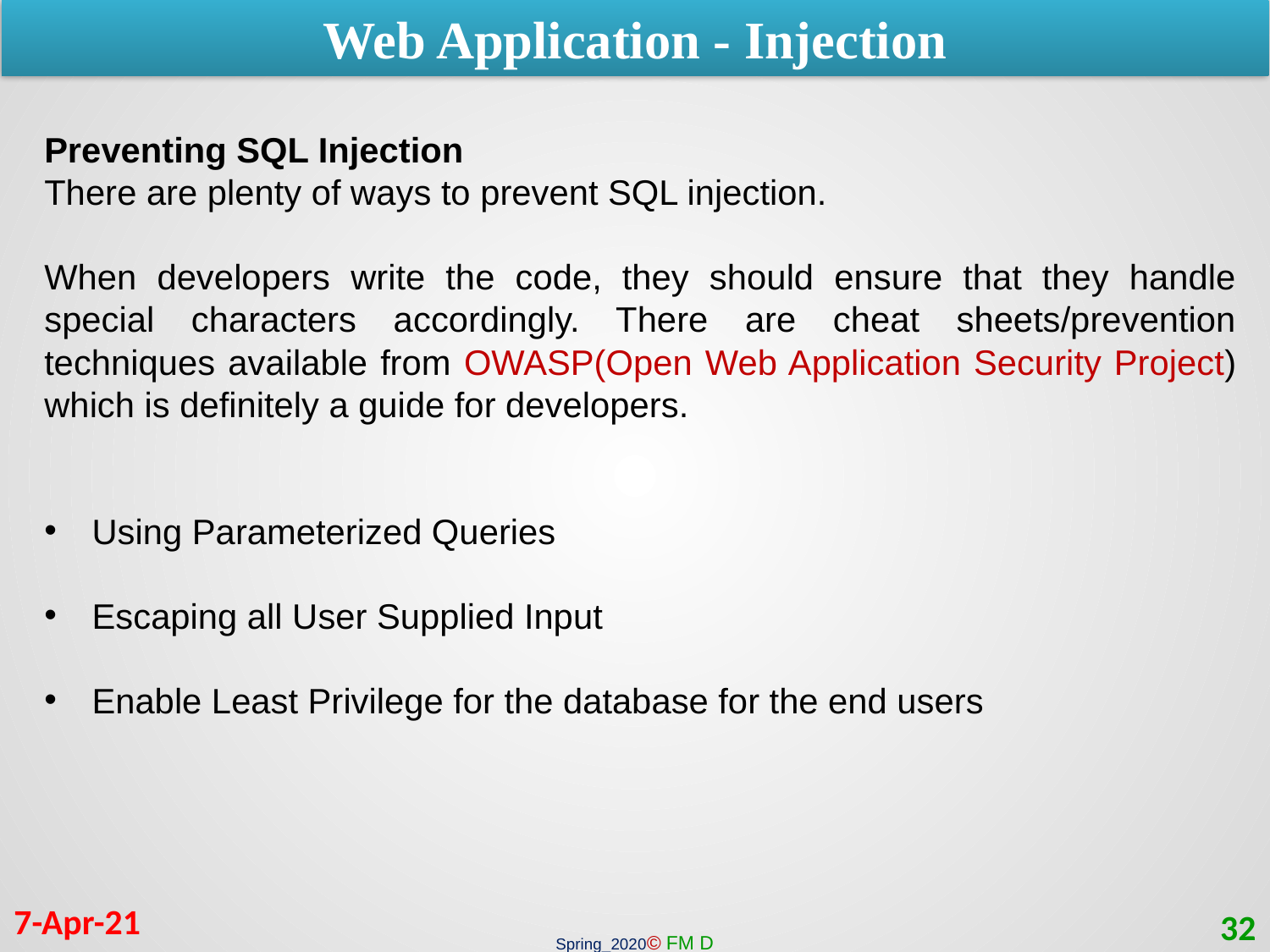

Web Application - Injection

Preventing SQL Injection
There are plenty of ways to prevent SQL injection.

When developers write the code, they should ensure that they handle special characters accordingly. There are cheat sheets/prevention techniques available from OWASP(Open Web Application Security Project) which is definitely a guide for developers.

Using Parameterized Queries
Escaping all User Supplied Input
Enable Least Privilege for the database for the end users
7-Apr-21
32